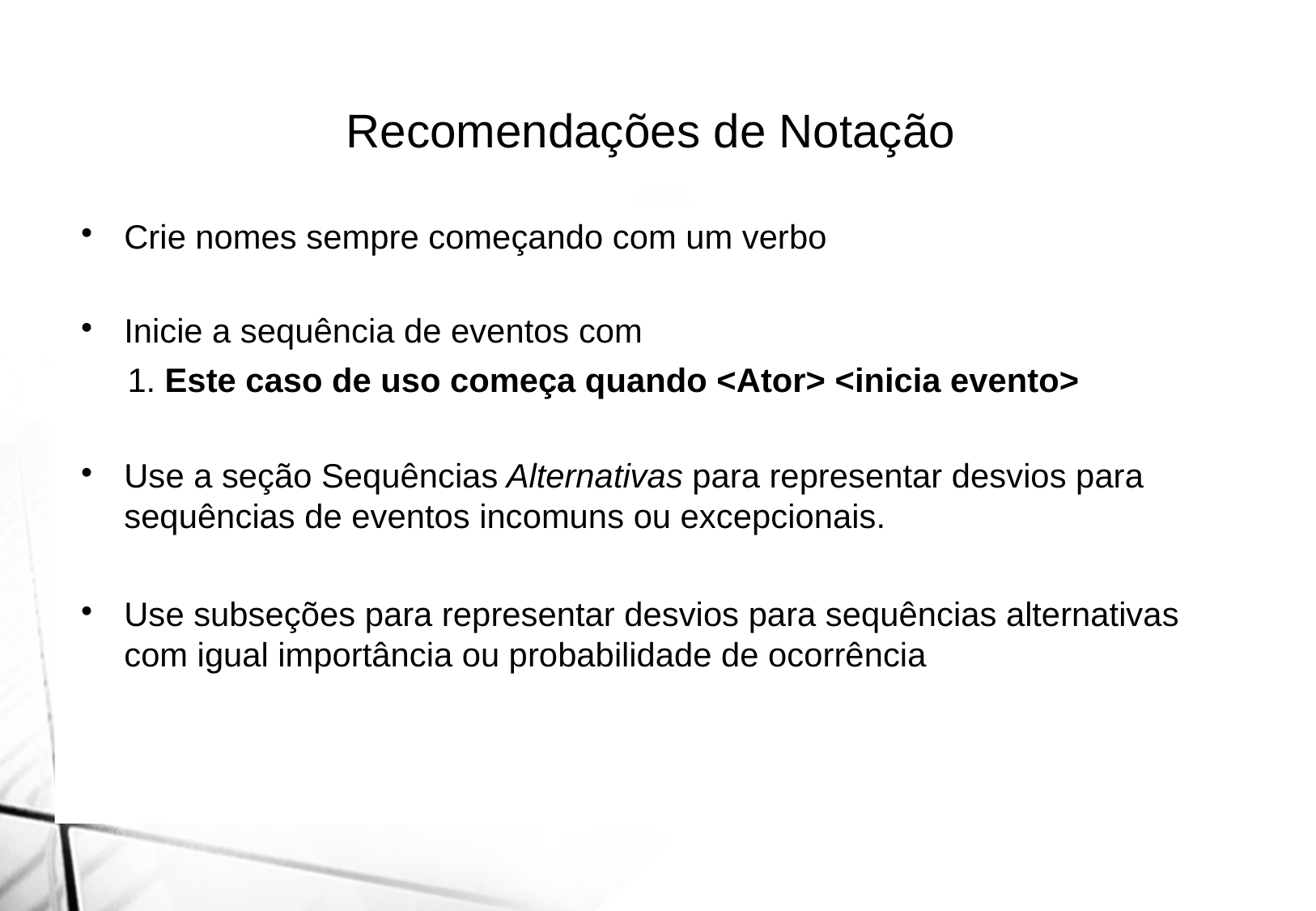

Recomendações de Notação
Crie nomes sempre começando com um verbo

Inicie a sequência de eventos com
1. Este caso de uso começa quando <Ator> <inicia evento>

Use a seção Sequências Alternativas para representar desvios para sequências de eventos incomuns ou excepcionais.

Use subseções para representar desvios para sequências alternativas com igual importância ou probabilidade de ocorrência